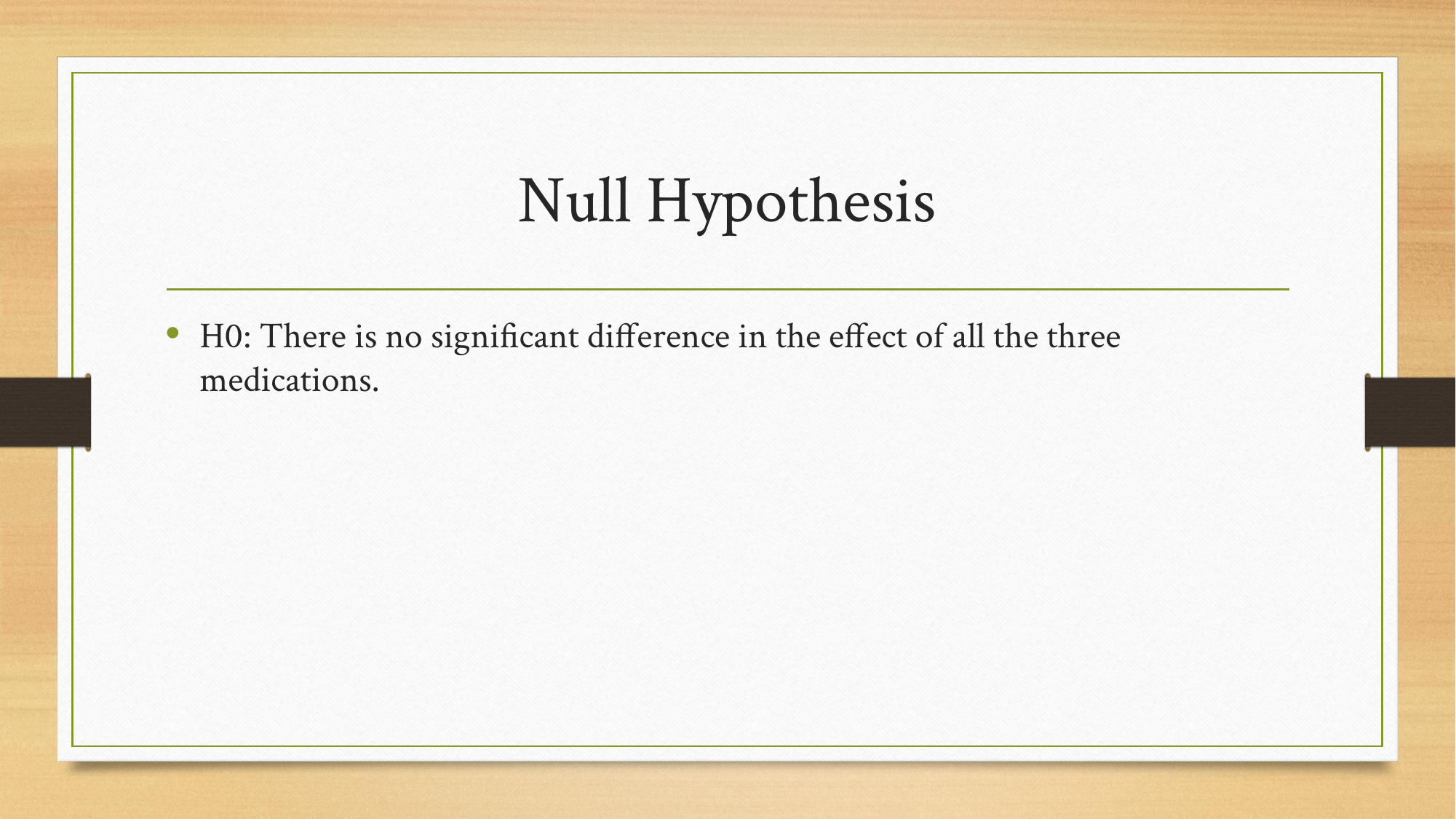

# Null Hypothesis
H0: There is no significant difference in the effect of all the three medications.